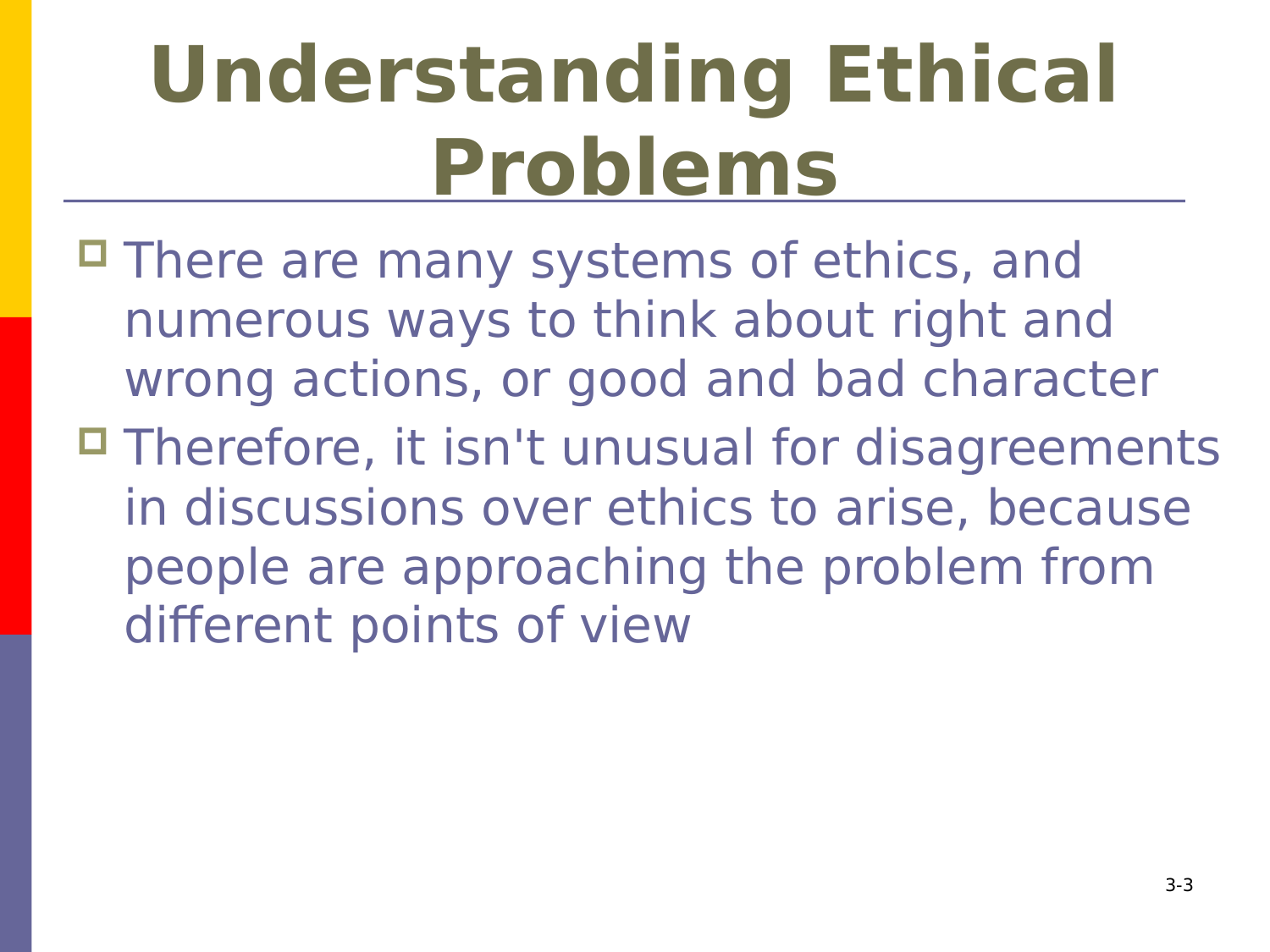

# Understanding Ethical Problems
There are many systems of ethics, and numerous ways to think about right and wrong actions, or good and bad character
Therefore, it isn't unusual for disagreements in discussions over ethics to arise, because people are approaching the problem from different points of view
3-3